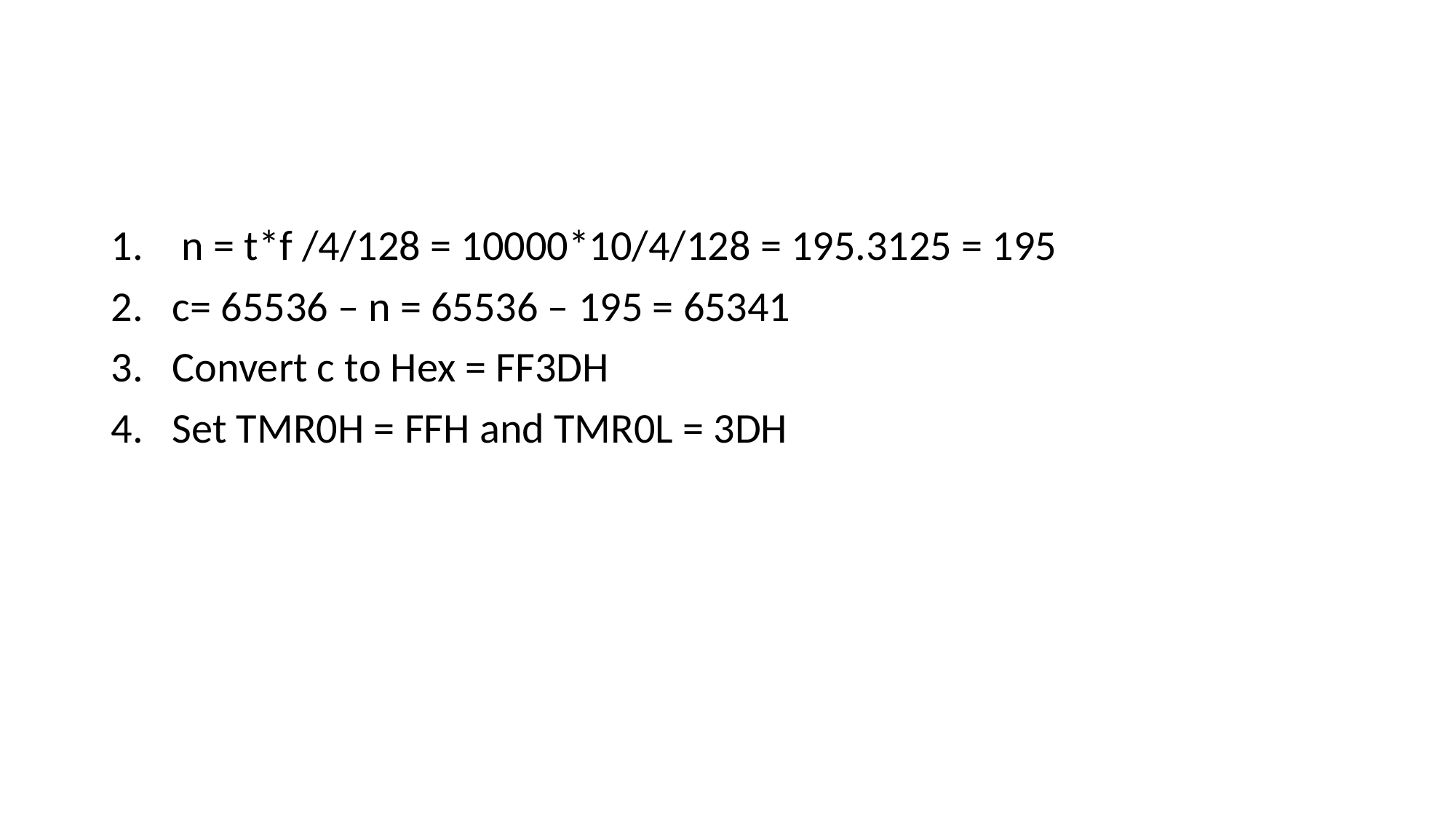

#
 n = t*f /4/128 = 10000*10/4/128 = 195.3125 = 195
c= 65536 – n = 65536 – 195 = 65341
Convert c to Hex = FF3DH
Set TMR0H = FFH and TMR0L = 3DH